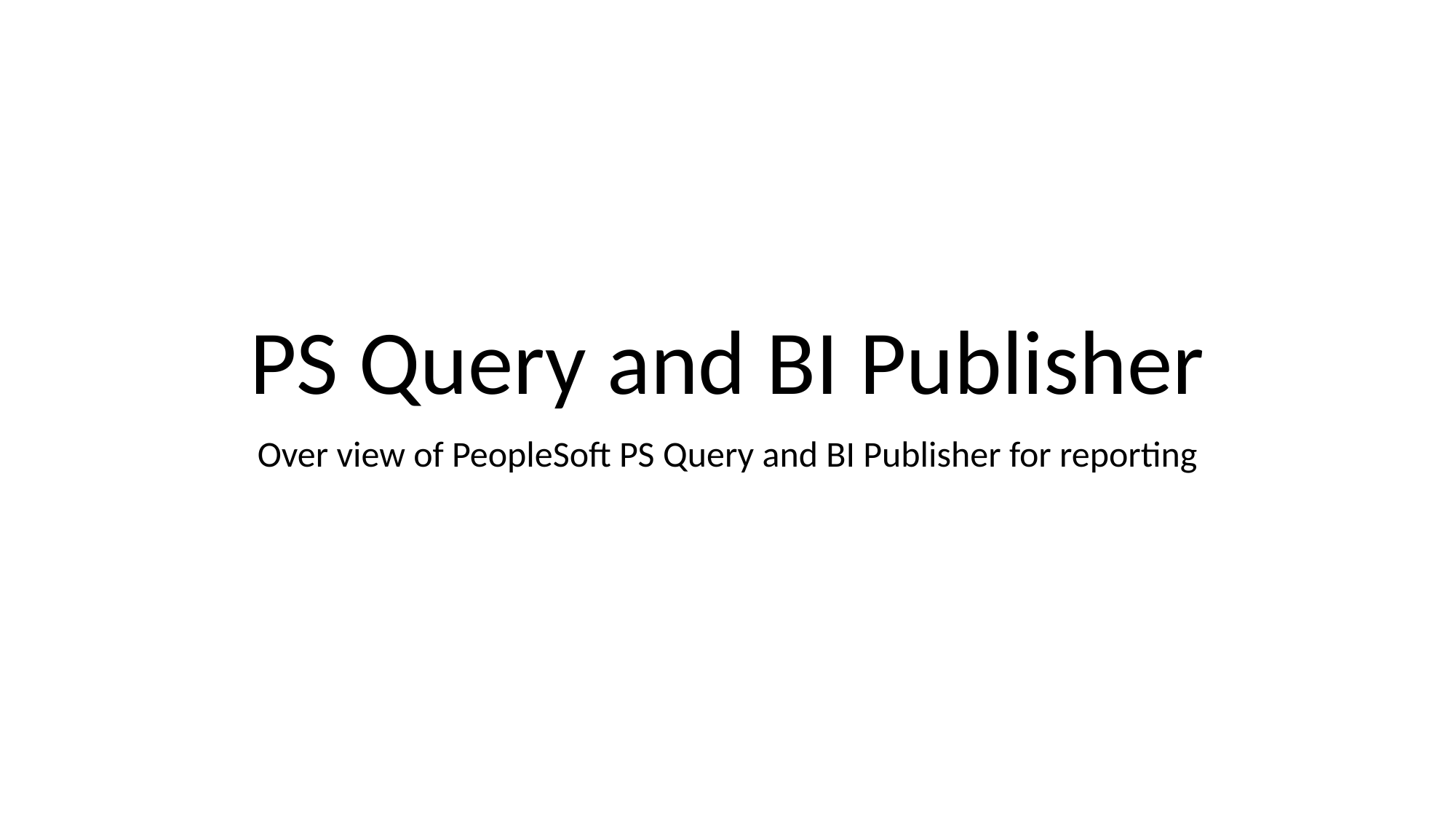

# PS Query and BI Publisher
Over view of PeopleSoft PS Query and BI Publisher for reporting